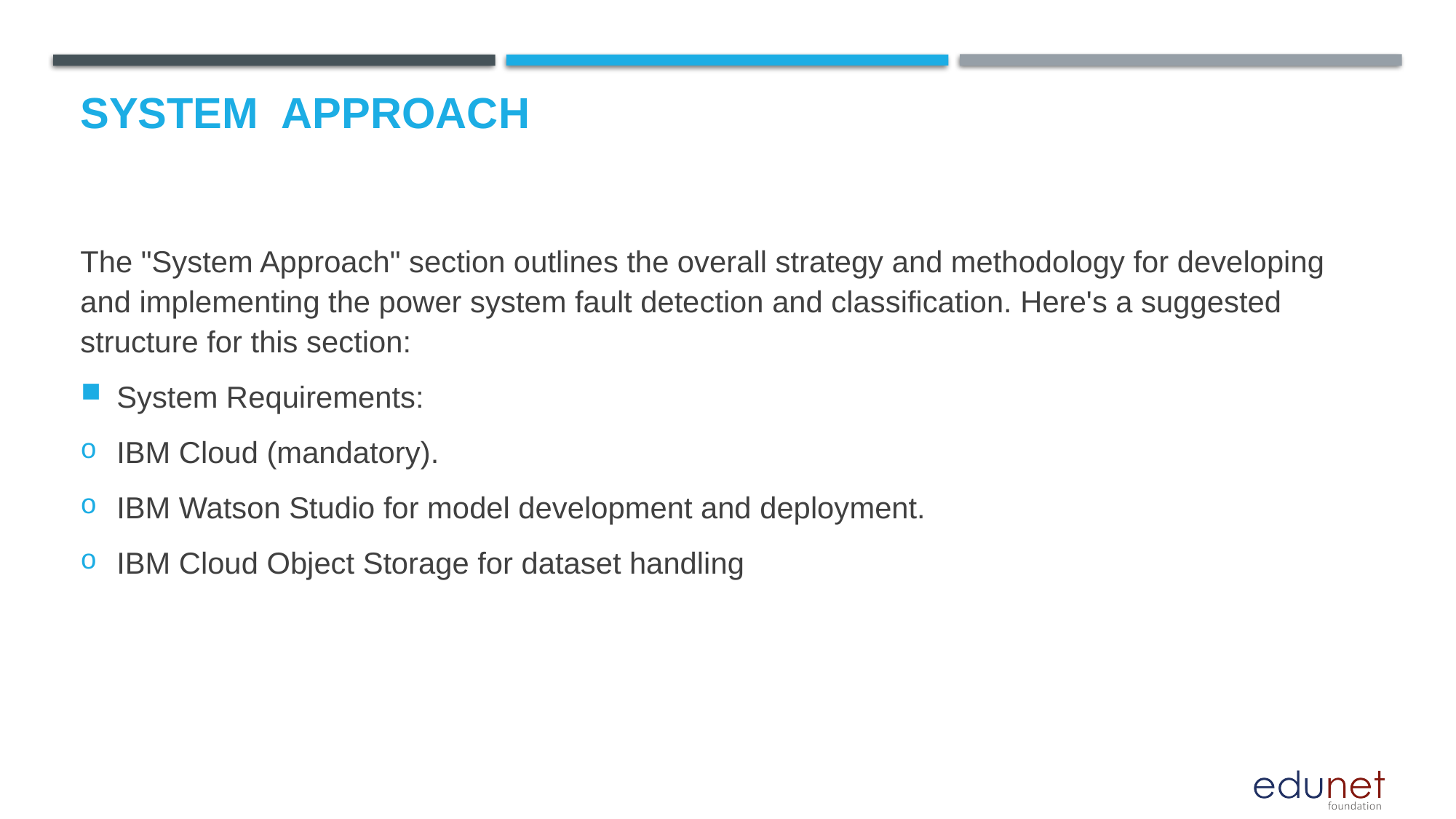

# System  Approach
The "System Approach" section outlines the overall strategy and methodology for developing and implementing the power system fault detection and classification. Here's a suggested structure for this section:
System Requirements:
IBM Cloud (mandatory).
IBM Watson Studio for model development and deployment.
IBM Cloud Object Storage for dataset handling